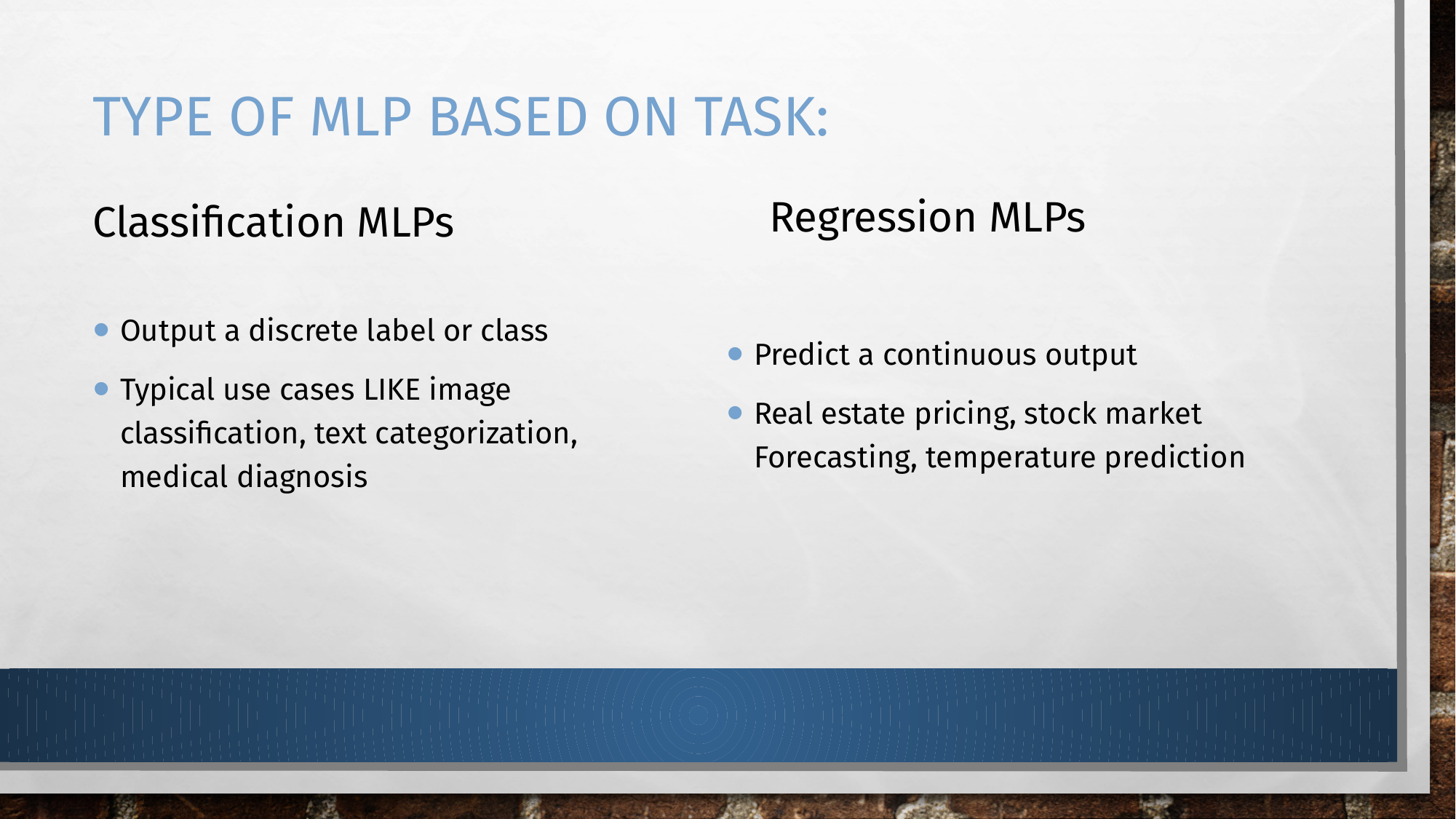

# Type of MLP BASED ON TASK:
Regression MLPs
Classification MLPs

Output a discrete label or class
Typical use cases LIKE image classification, text categorization, medical diagnosis

Predict a continuous output
Real estate pricing, stock market Forecasting, temperature prediction